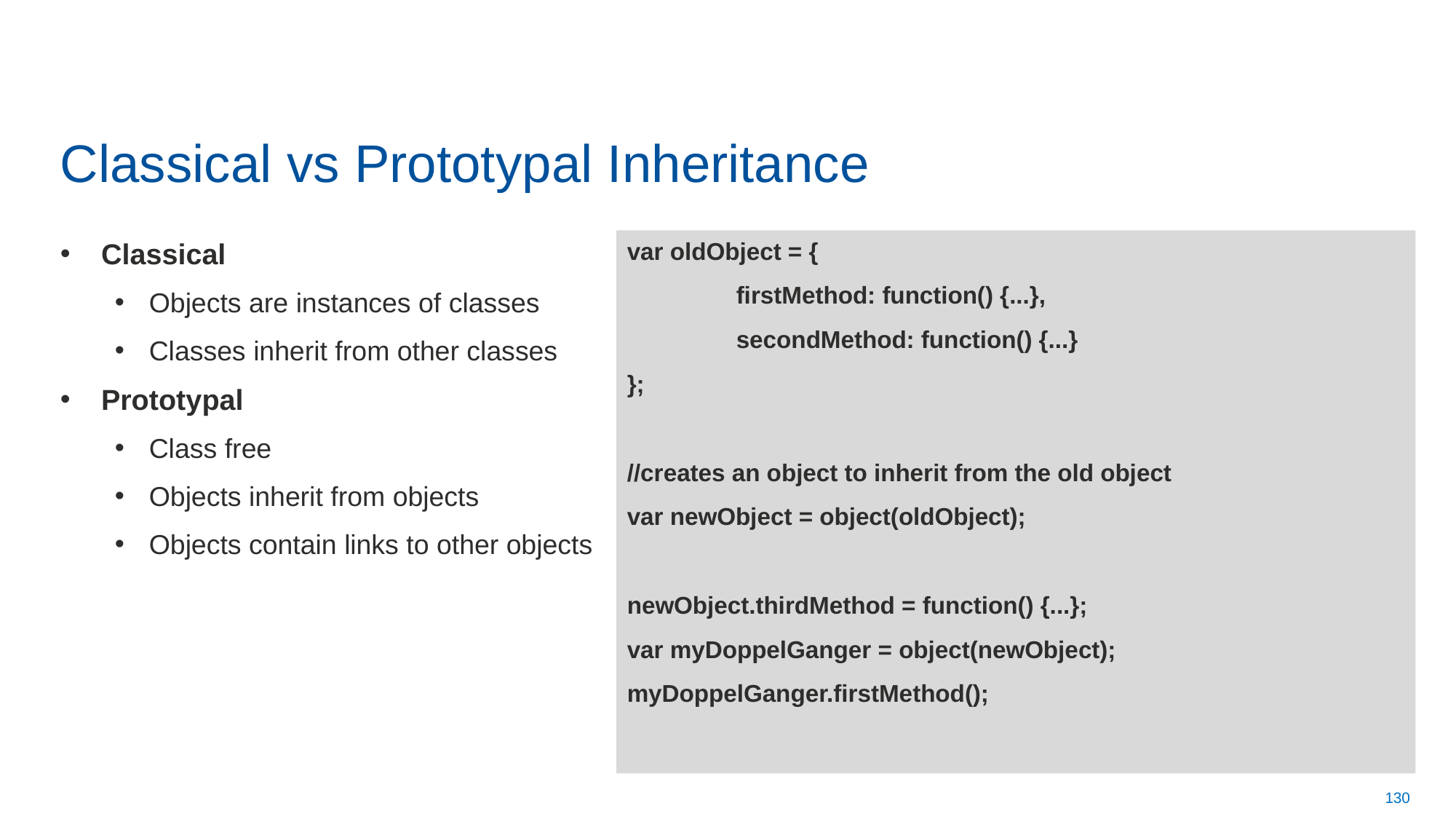

# Classical vs Prototypal Inheritance
Classical
Objects are instances of classes
Classes inherit from other classes
Prototypal
Class free
Objects inherit from objects
Objects contain links to other objects

var oldObject = {
	firstMethod: function() {...},
	secondMethod: function() {...}
};

//creates an object to inherit from the old object
var newObject = object(oldObject);

newObject.thirdMethod = function() {...};
var myDoppelGanger = object(newObject);
myDoppelGanger.firstMethod();